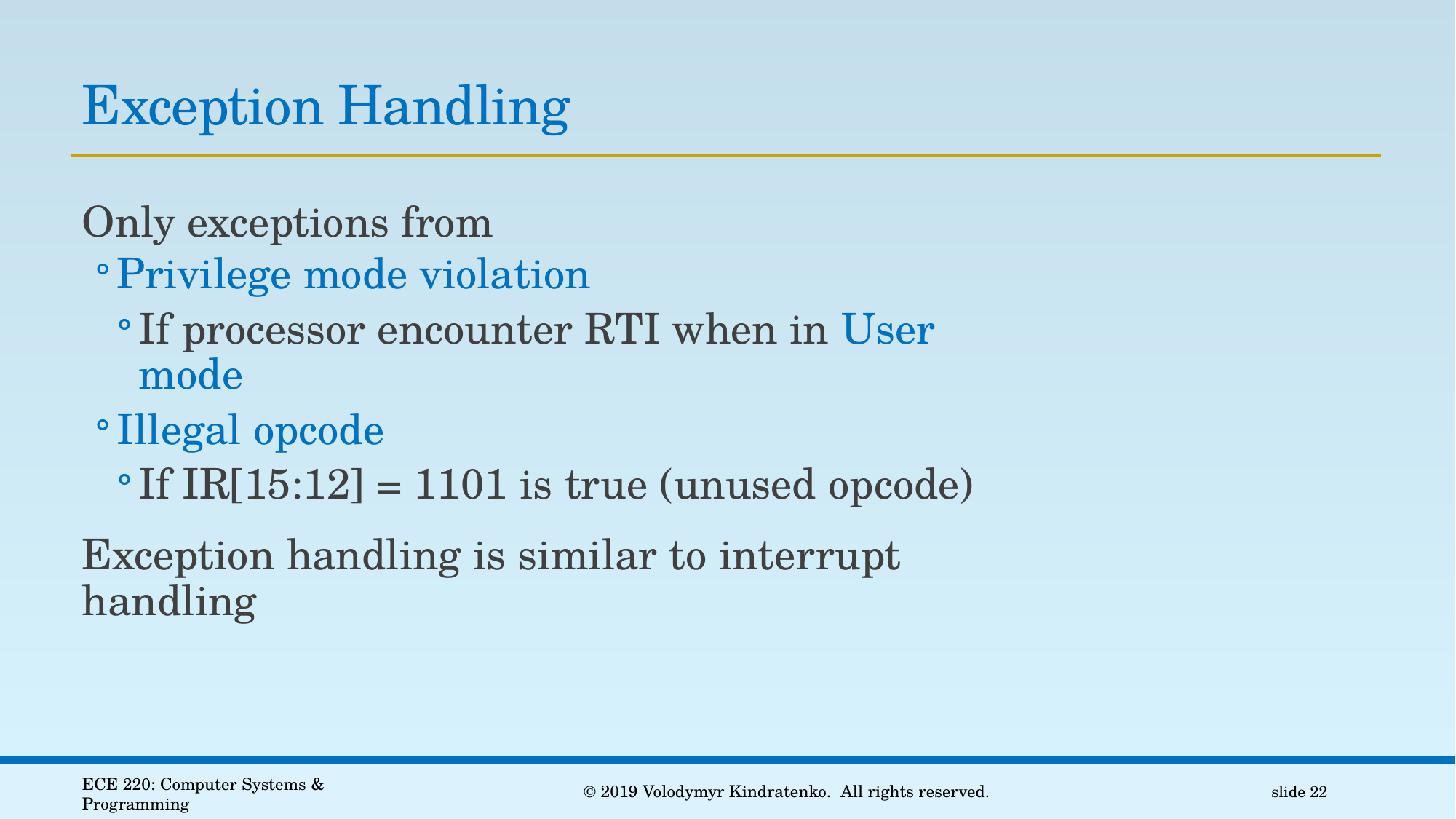

# Exception Handling
Only exceptions from
Privilege mode violation
If processor encounter RTI when in User mode
Illegal opcode
If IR[15:12] = 1101 is true (unused opcode)
Exception handling is similar to interrupt handling

ECE 220: Computer Systems & Programming
© 2019 Volodymyr Kindratenko.  All rights reserved.
slide 22